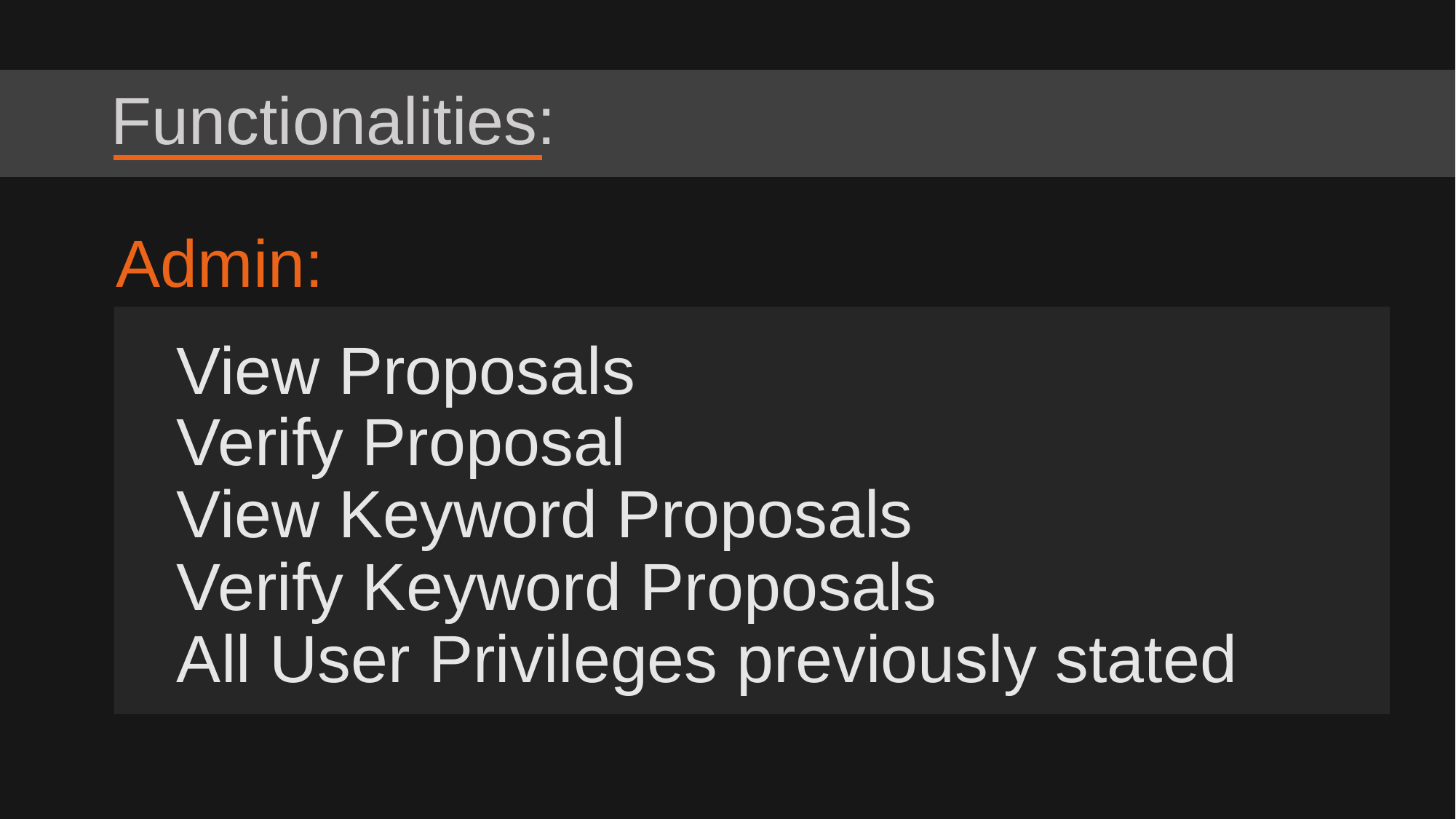

# Functionalities:

Admin:
View Proposals
Verify Proposal
View Keyword Proposals
Verify Keyword Proposals
All User Privileges previously stated